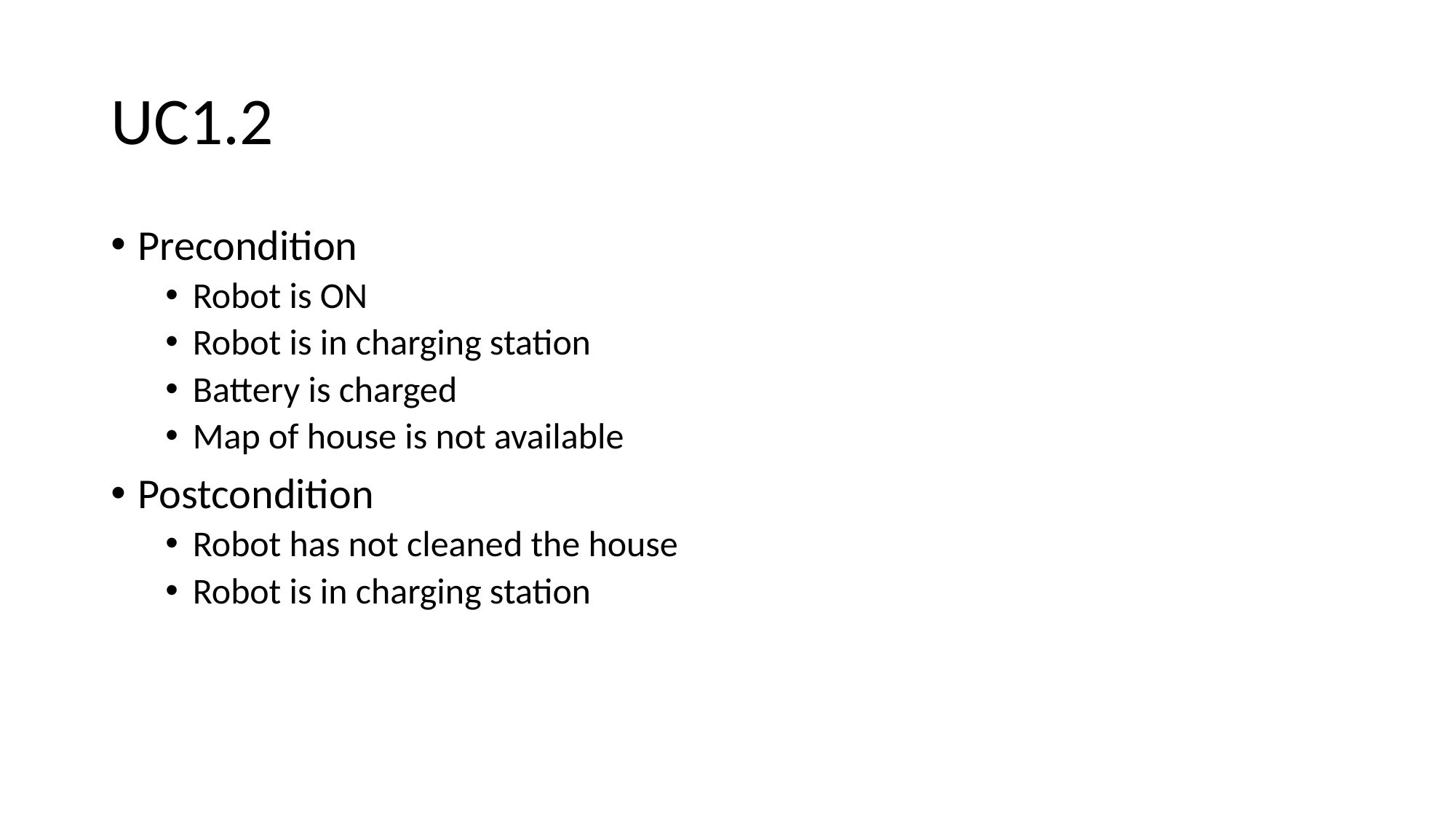

# UC1.2
Precondition
Robot is ON
Robot is in charging station
Battery is charged
Map of house is not available
Postcondition
Robot has not cleaned the house
Robot is in charging station